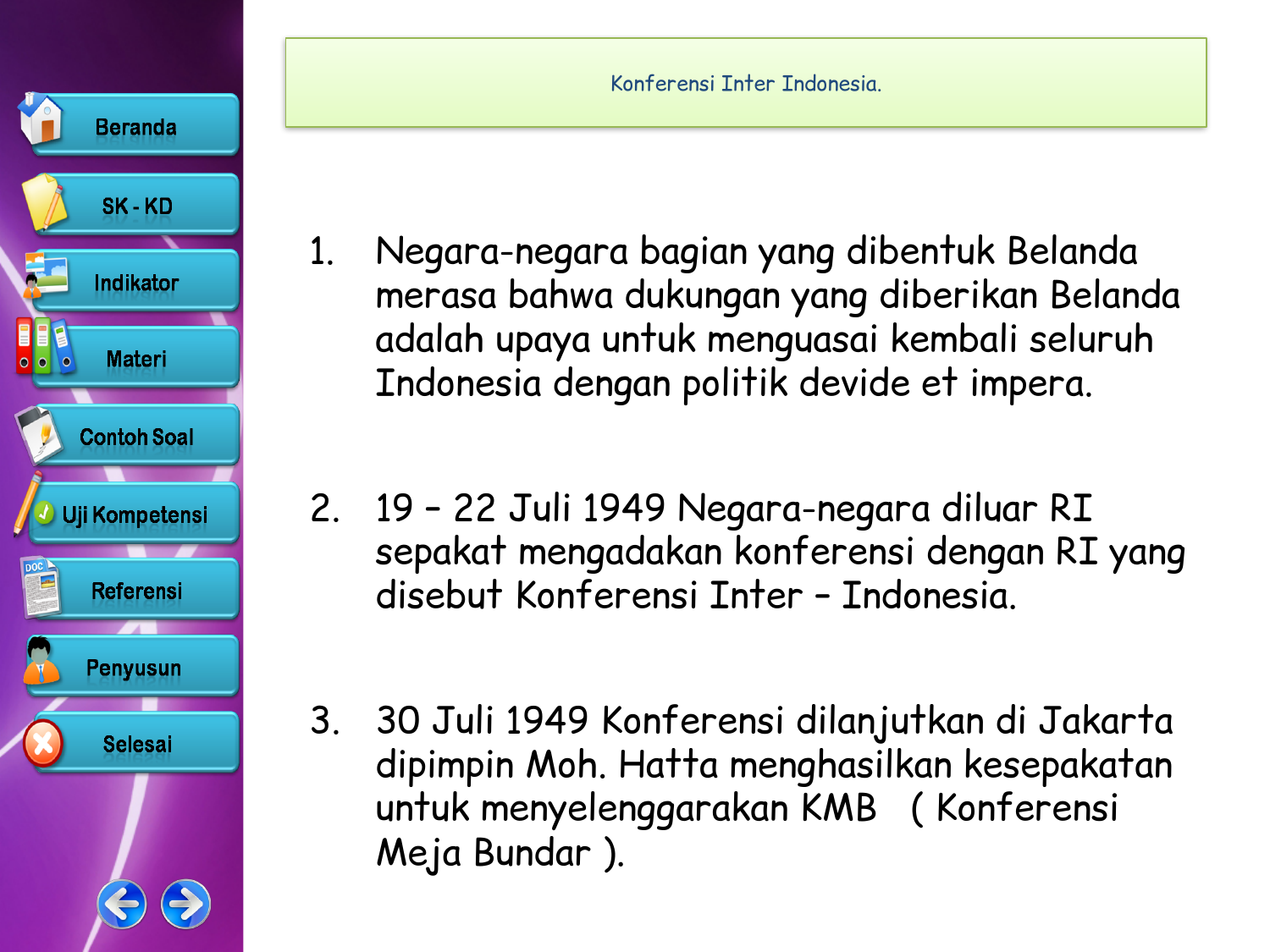

# Konferensi Inter Indonesia.

Negara-negara bagian yang dibentuk Belanda merasa bahwa dukungan yang diberikan Belanda adalah upaya untuk menguasai kembali seluruh Indonesia dengan politik devide et impera.

19 – 22 Juli 1949 Negara-negara diluar RI sepakat mengadakan konferensi dengan RI yang disebut Konferensi Inter – Indonesia.

30 Juli 1949 Konferensi dilanjutkan di Jakarta dipimpin Moh. Hatta menghasilkan kesepakatan untuk menyelenggarakan KMB   ( Konferensi Meja Bundar ).